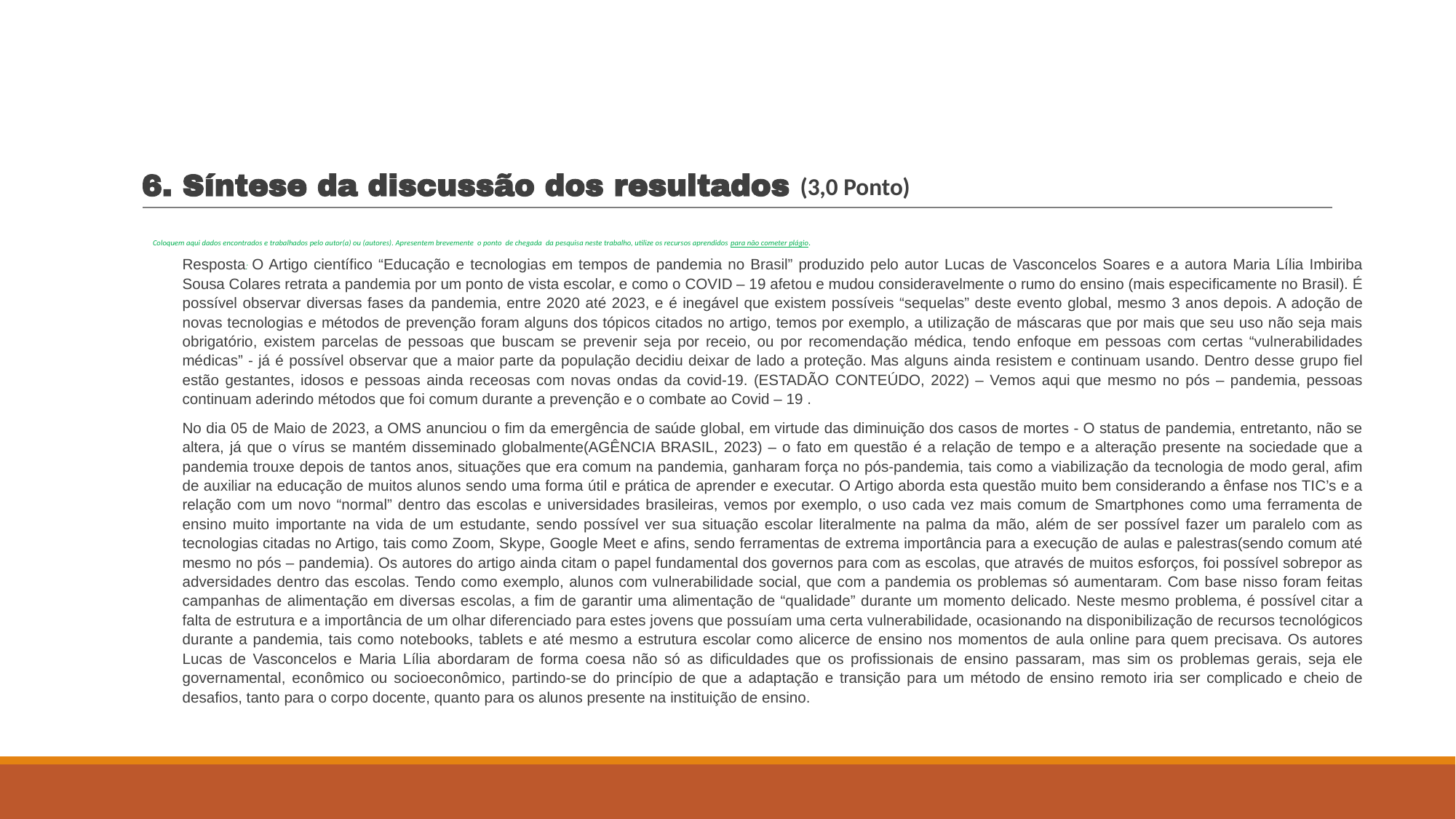

# 6. Síntese da discussão dos resultados (3,0 Ponto)
Coloquem aqui dados encontrados e trabalhados pelo autor(a) ou (autores). Apresentem brevemente  o ponto  de chegada  da pesquisa neste trabalho, utilize os recursos aprendidos para não cometer plágio.
Resposta: O Artigo científico “Educação e tecnologias em tempos de pandemia no Brasil” produzido pelo autor Lucas de Vasconcelos Soares e a autora Maria Lília Imbiriba Sousa Colares retrata a pandemia por um ponto de vista escolar, e como o COVID – 19 afetou e mudou consideravelmente o rumo do ensino (mais especificamente no Brasil). É possível observar diversas fases da pandemia, entre 2020 até 2023, e é inegável que existem possíveis “sequelas” deste evento global, mesmo 3 anos depois. A adoção de novas tecnologias e métodos de prevenção foram alguns dos tópicos citados no artigo, temos por exemplo, a utilização de máscaras que por mais que seu uso não seja mais obrigatório, existem parcelas de pessoas que buscam se prevenir seja por receio, ou por recomendação médica, tendo enfoque em pessoas com certas “vulnerabilidades médicas” - já é possível observar que a maior parte da população decidiu deixar de lado a proteção. Mas alguns ainda resistem e continuam usando. Dentro desse grupo fiel estão gestantes, idosos e pessoas ainda receosas com novas ondas da covid-19. (ESTADÃO CONTEÚDO, 2022) – Vemos aqui que mesmo no pós – pandemia, pessoas continuam aderindo métodos que foi comum durante a prevenção e o combate ao Covid – 19 .
No dia 05 de Maio de 2023, a OMS anunciou o fim da emergência de saúde global, em virtude das diminuição dos casos de mortes - O status de pandemia, entretanto, não se altera, já que o vírus se mantém disseminado globalmente(AGÊNCIA BRASIL, 2023) – o fato em questão é a relação de tempo e a alteração presente na sociedade que a pandemia trouxe depois de tantos anos, situações que era comum na pandemia, ganharam força no pós-pandemia, tais como a viabilização da tecnologia de modo geral, afim de auxiliar na educação de muitos alunos sendo uma forma útil e prática de aprender e executar. O Artigo aborda esta questão muito bem considerando a ênfase nos TIC’s e a relação com um novo “normal” dentro das escolas e universidades brasileiras, vemos por exemplo, o uso cada vez mais comum de Smartphones como uma ferramenta de ensino muito importante na vida de um estudante, sendo possível ver sua situação escolar literalmente na palma da mão, além de ser possível fazer um paralelo com as tecnologias citadas no Artigo, tais como Zoom, Skype, Google Meet e afins, sendo ferramentas de extrema importância para a execução de aulas e palestras(sendo comum até mesmo no pós – pandemia). Os autores do artigo ainda citam o papel fundamental dos governos para com as escolas, que através de muitos esforços, foi possível sobrepor as adversidades dentro das escolas. Tendo como exemplo, alunos com vulnerabilidade social, que com a pandemia os problemas só aumentaram. Com base nisso foram feitas campanhas de alimentação em diversas escolas, a fim de garantir uma alimentação de “qualidade” durante um momento delicado. Neste mesmo problema, é possível citar a falta de estrutura e a importância de um olhar diferenciado para estes jovens que possuíam uma certa vulnerabilidade, ocasionando na disponibilização de recursos tecnológicos durante a pandemia, tais como notebooks, tablets e até mesmo a estrutura escolar como alicerce de ensino nos momentos de aula online para quem precisava. Os autores Lucas de Vasconcelos e Maria Lília abordaram de forma coesa não só as dificuldades que os profissionais de ensino passaram, mas sim os problemas gerais, seja ele governamental, econômico ou socioeconômico, partindo-se do princípio de que a adaptação e transição para um método de ensino remoto iria ser complicado e cheio de desafios, tanto para o corpo docente, quanto para os alunos presente na instituição de ensino.